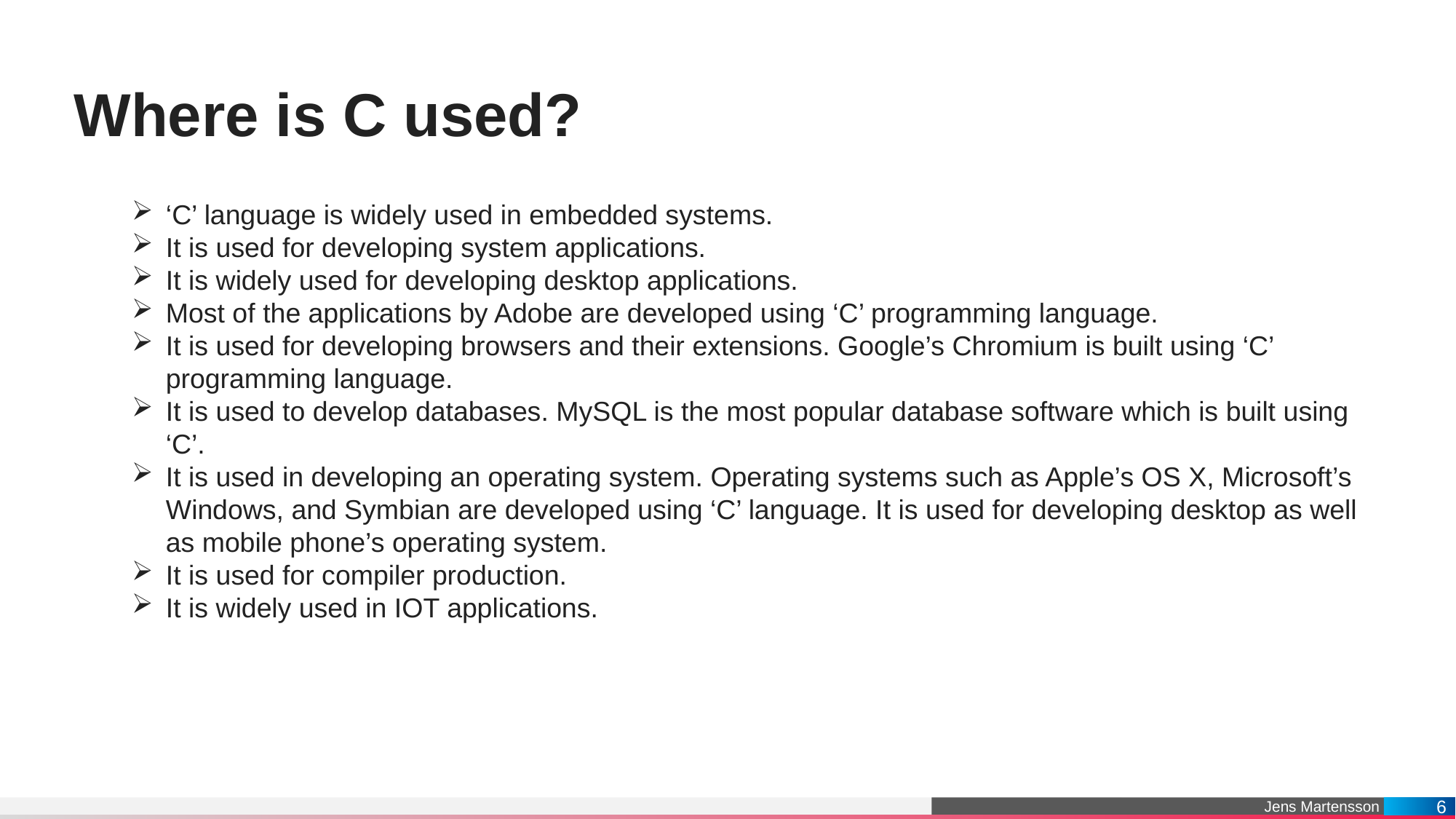

# Where is C used?
‘C’ language is widely used in embedded systems.
It is used for developing system applications.
It is widely used for developing desktop applications.
Most of the applications by Adobe are developed using ‘C’ programming language.
It is used for developing browsers and their extensions. Google’s Chromium is built using ‘C’ programming language.
It is used to develop databases. MySQL is the most popular database software which is built using ‘C’.
It is used in developing an operating system. Operating systems such as Apple’s OS X, Microsoft’s Windows, and Symbian are developed using ‘C’ language. It is used for developing desktop as well as mobile phone’s operating system.
It is used for compiler production.
It is widely used in IOT applications.
6